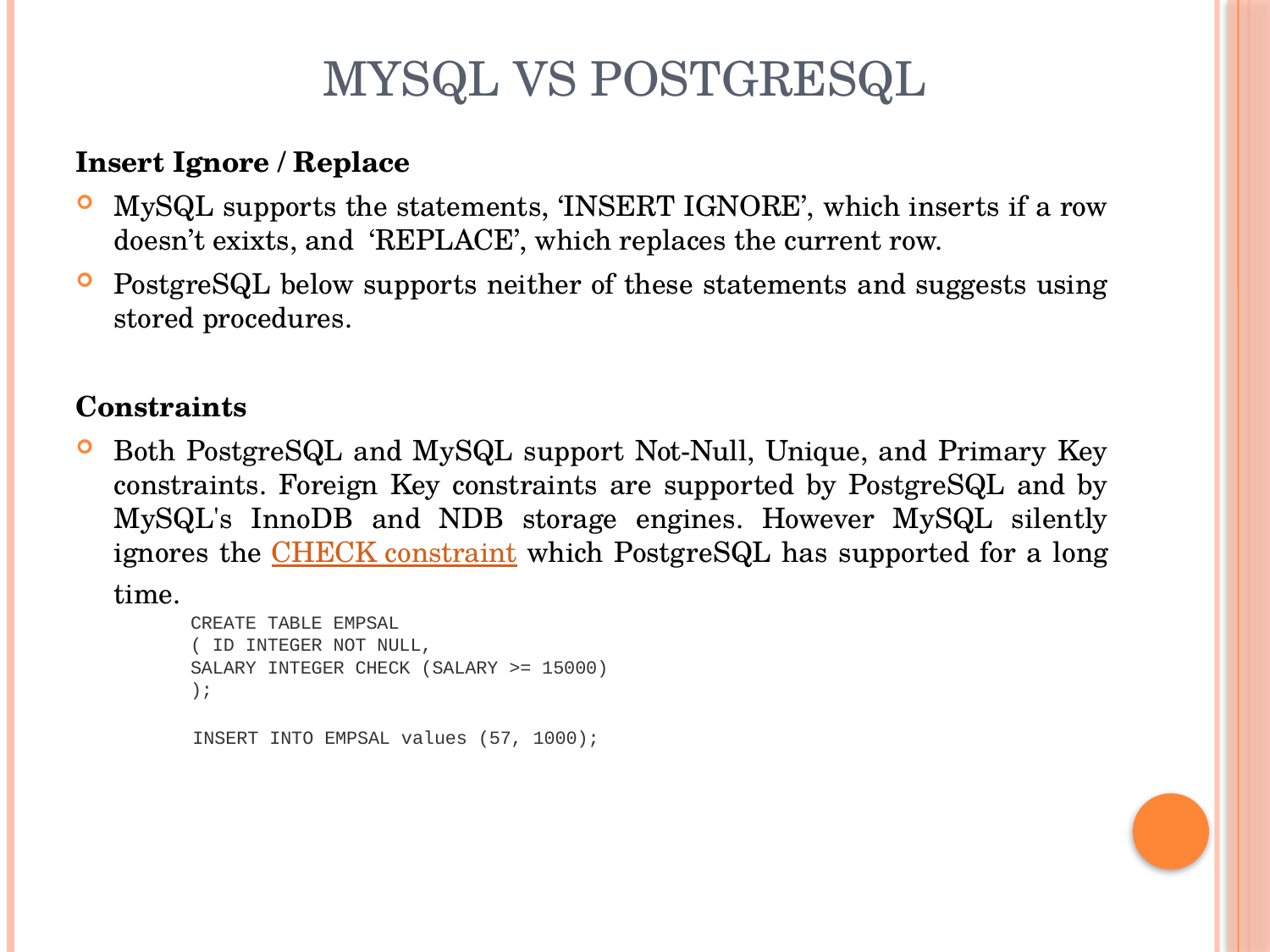

# MySQL vs PostgreSQL
Insert Ignore / Replace
MySQL supports the statements, ‘INSERT IGNORE’, which inserts if a row doesn’t exixts, and  ‘REPLACE’, which replaces the current row.
PostgreSQL below supports neither of these statements and suggests using stored procedures.

Constraints
Both PostgreSQL and MySQL support Not-Null, Unique, and Primary Key constraints. Foreign Key constraints are supported by PostgreSQL and by MySQL's InnoDB and NDB storage engines. However MySQL silently ignores the CHECK constraint which PostgreSQL has supported for a long time.

CREATE TABLE EMPSAL
( ID INTEGER NOT NULL,
SALARY INTEGER CHECK (SALARY >= 15000)
);
INSERT INTO EMPSAL values (57, 1000);